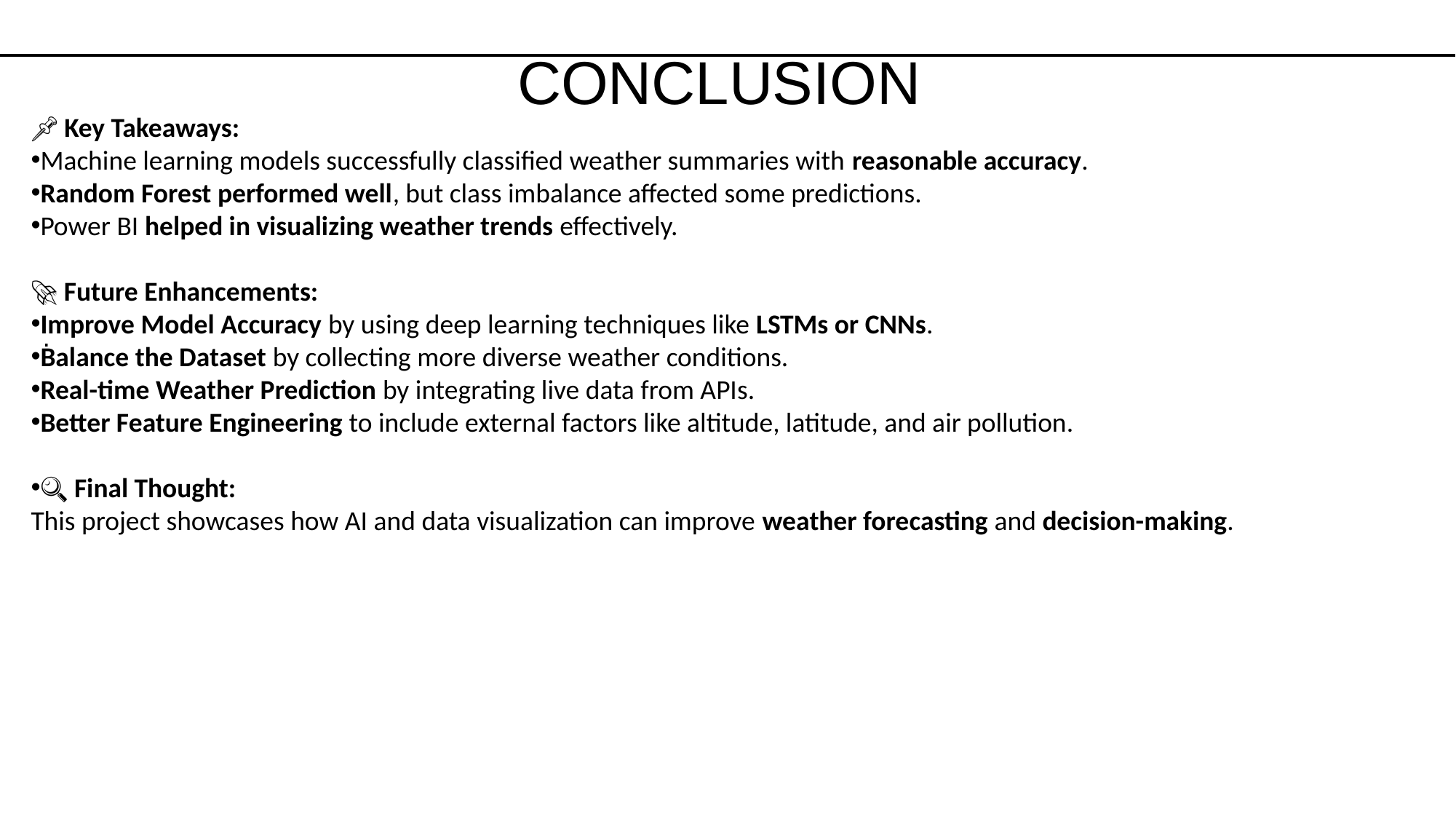

# CONCLUSION

📌 Key Takeaways:
Machine learning models successfully classified weather summaries with reasonable accuracy.
Random Forest performed well, but class imbalance affected some predictions.
Power BI helped in visualizing weather trends effectively.

🚀 Future Enhancements:
Improve Model Accuracy by using deep learning techniques like LSTMs or CNNs.
Balance the Dataset by collecting more diverse weather conditions.
Real-time Weather Prediction by integrating live data from APIs.
Better Feature Engineering to include external factors like altitude, latitude, and air pollution.

🔍 Final Thought:
This project showcases how AI and data visualization can improve weather forecasting and decision-making.
.